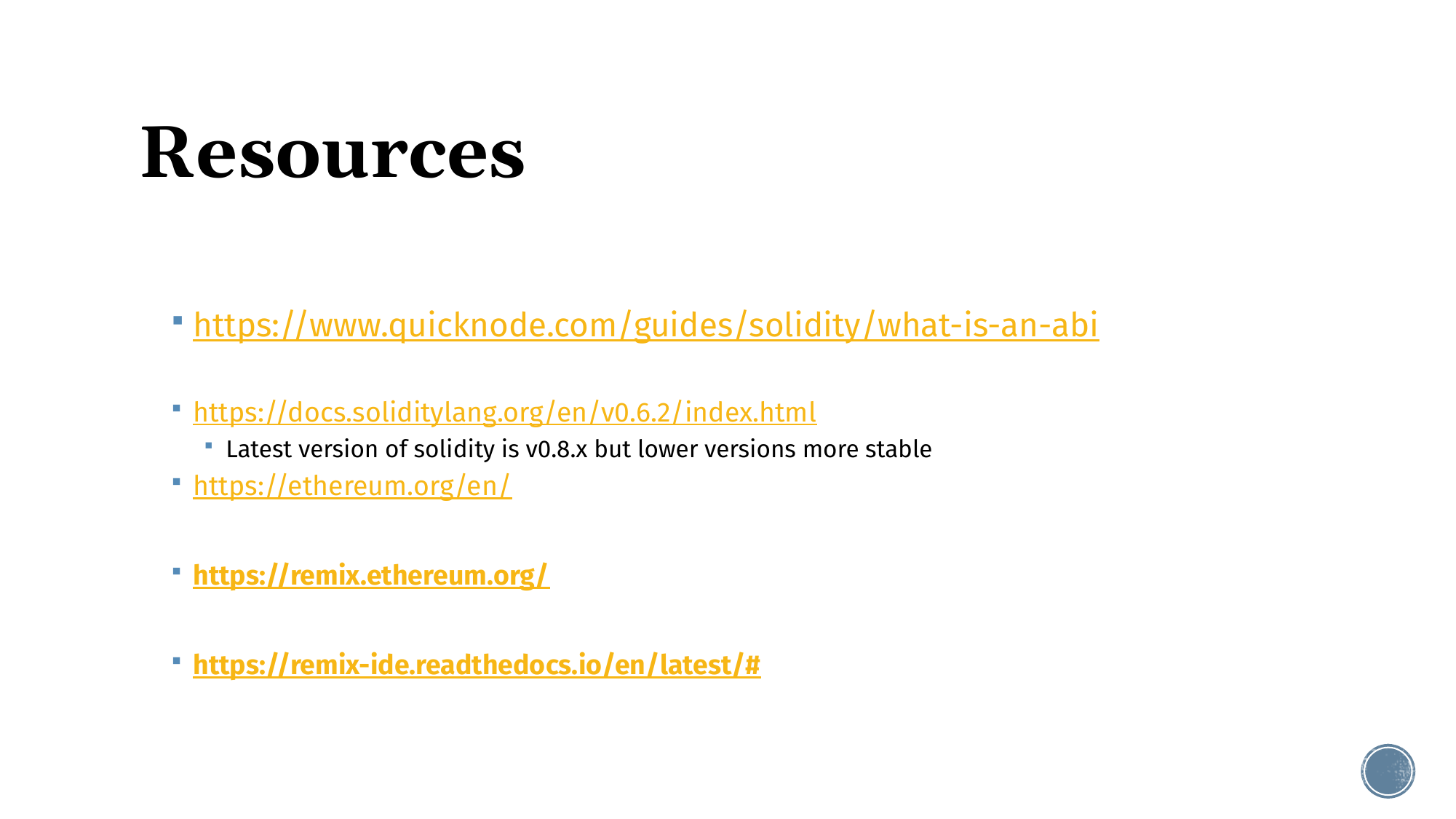

# Resources

https://www.quicknode.com/guides/solidity/what-is-an-abi

https://docs.soliditylang.org/en/v0.6.2/index.html
Latest version of solidity is v0.8.x but lower versions more stable
https://ethereum.org/en/

https://remix.ethereum.org/

https://remix-ide.readthedocs.io/en/latest/#